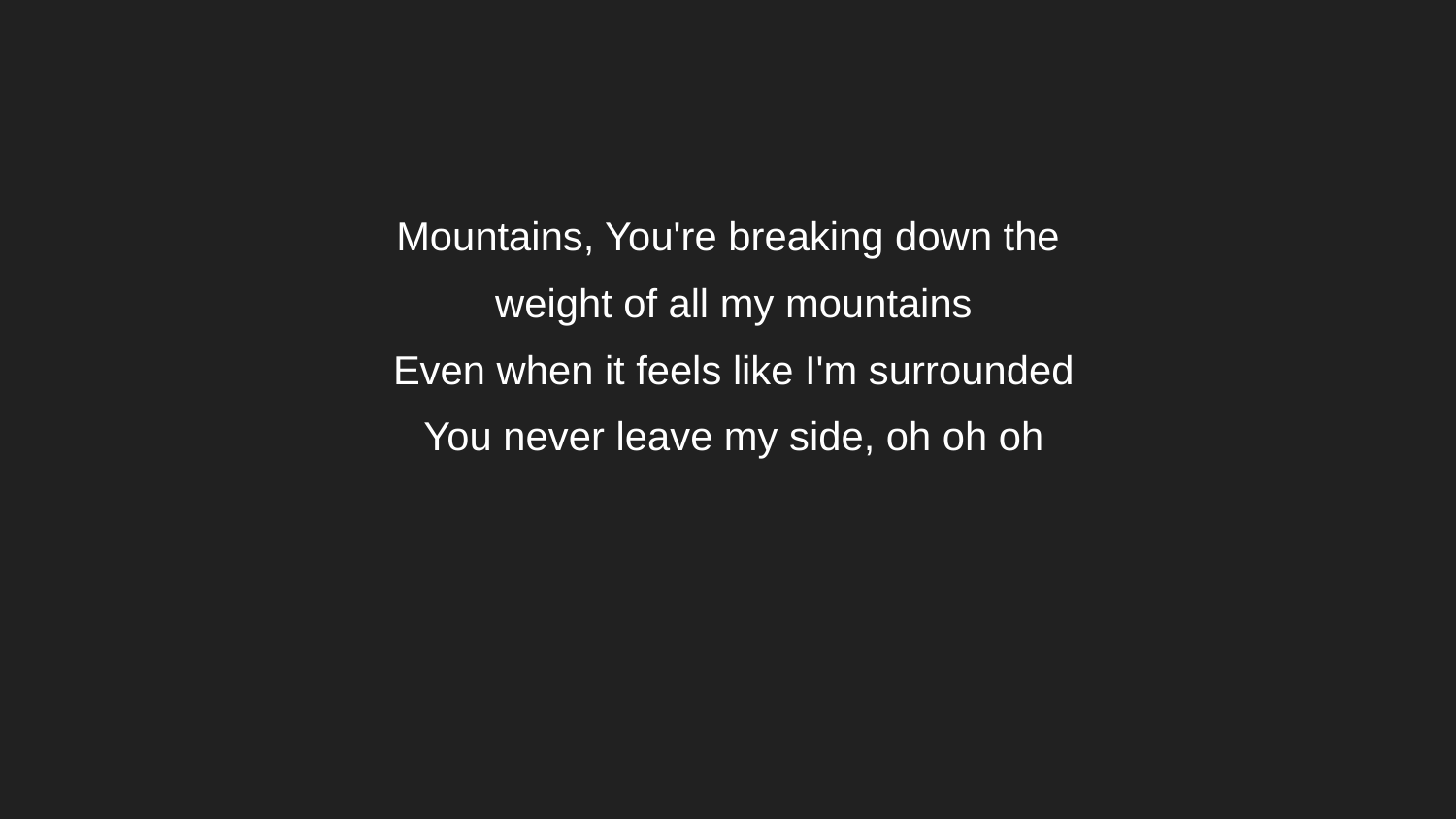

Mountains, You're breaking down the
weight of all my mountains
Even when it feels like I'm surrounded
You never leave my side, oh oh oh